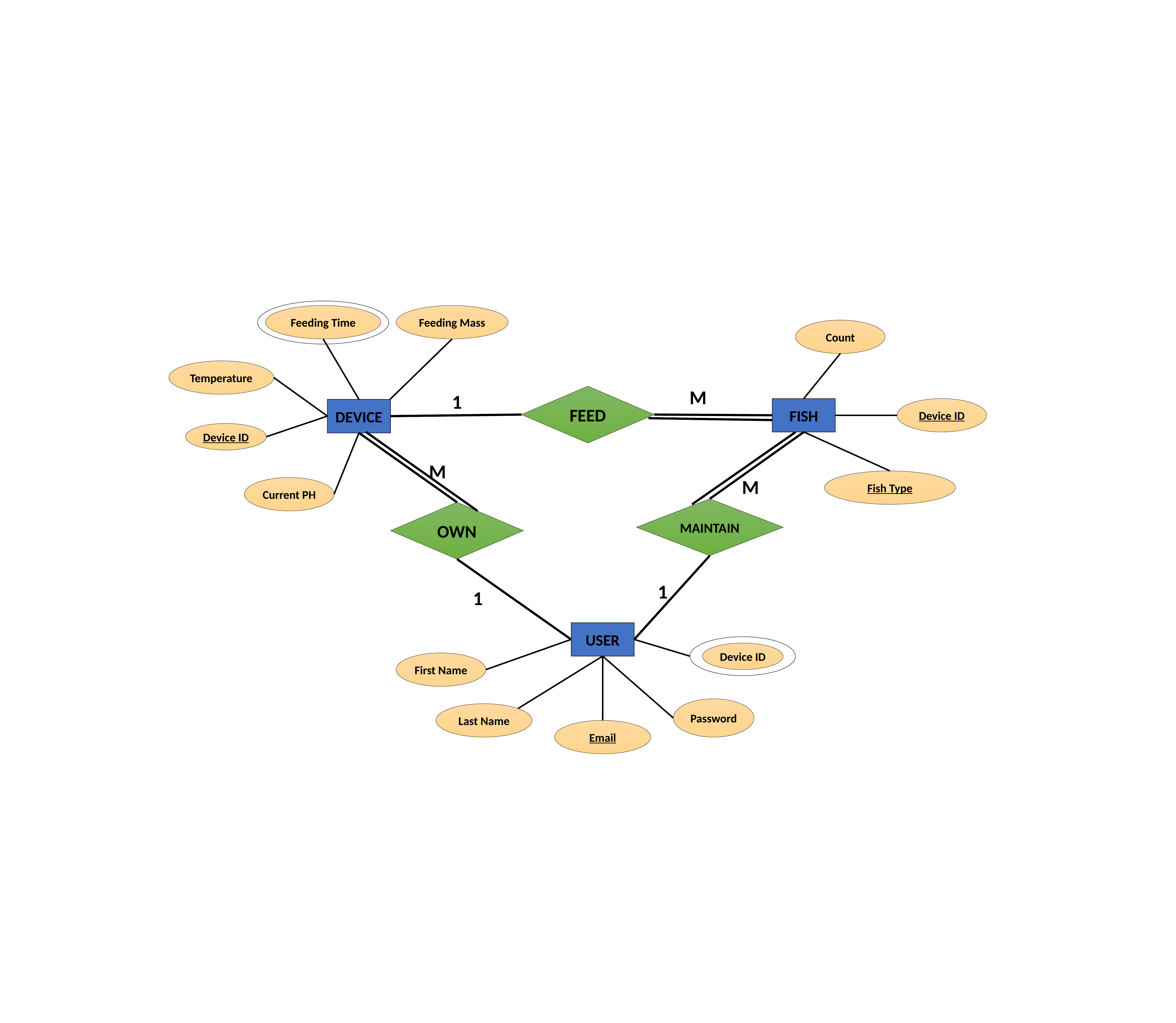

Feeding Mass
Feeding Time
Count
Temperature
M
FEED
1
Device ID
FISH
DEVICE
Device ID
M
Fish Type
M
Current PH
MAINTAIN
OWN
1
1
USER

Device ID
First Name
Password
Last Name
Email